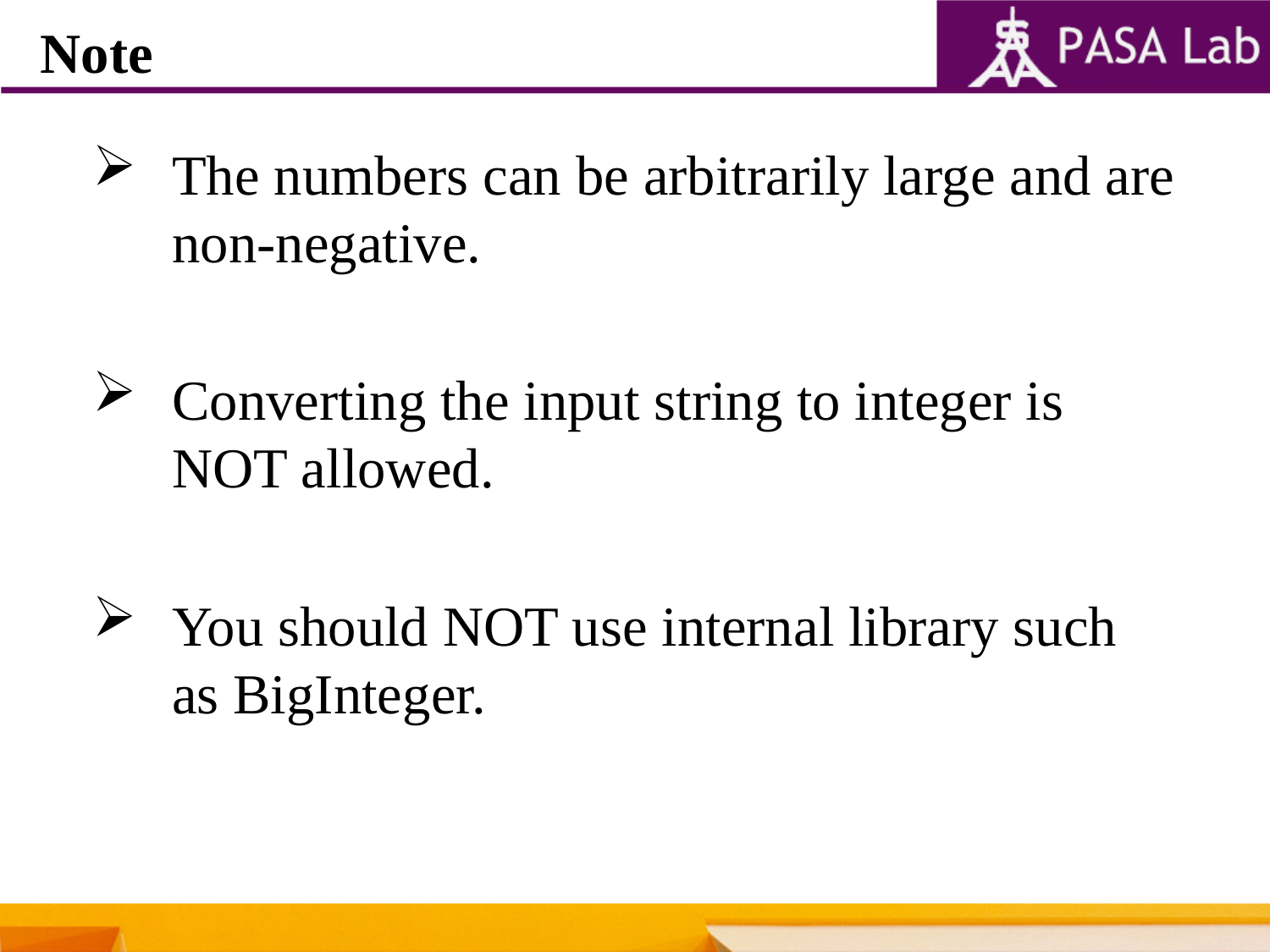

Note
The numbers can be arbitrarily large and are non-negative.

Converting the input string to integer is NOT allowed.

You should NOT use internal library such as BigInteger.